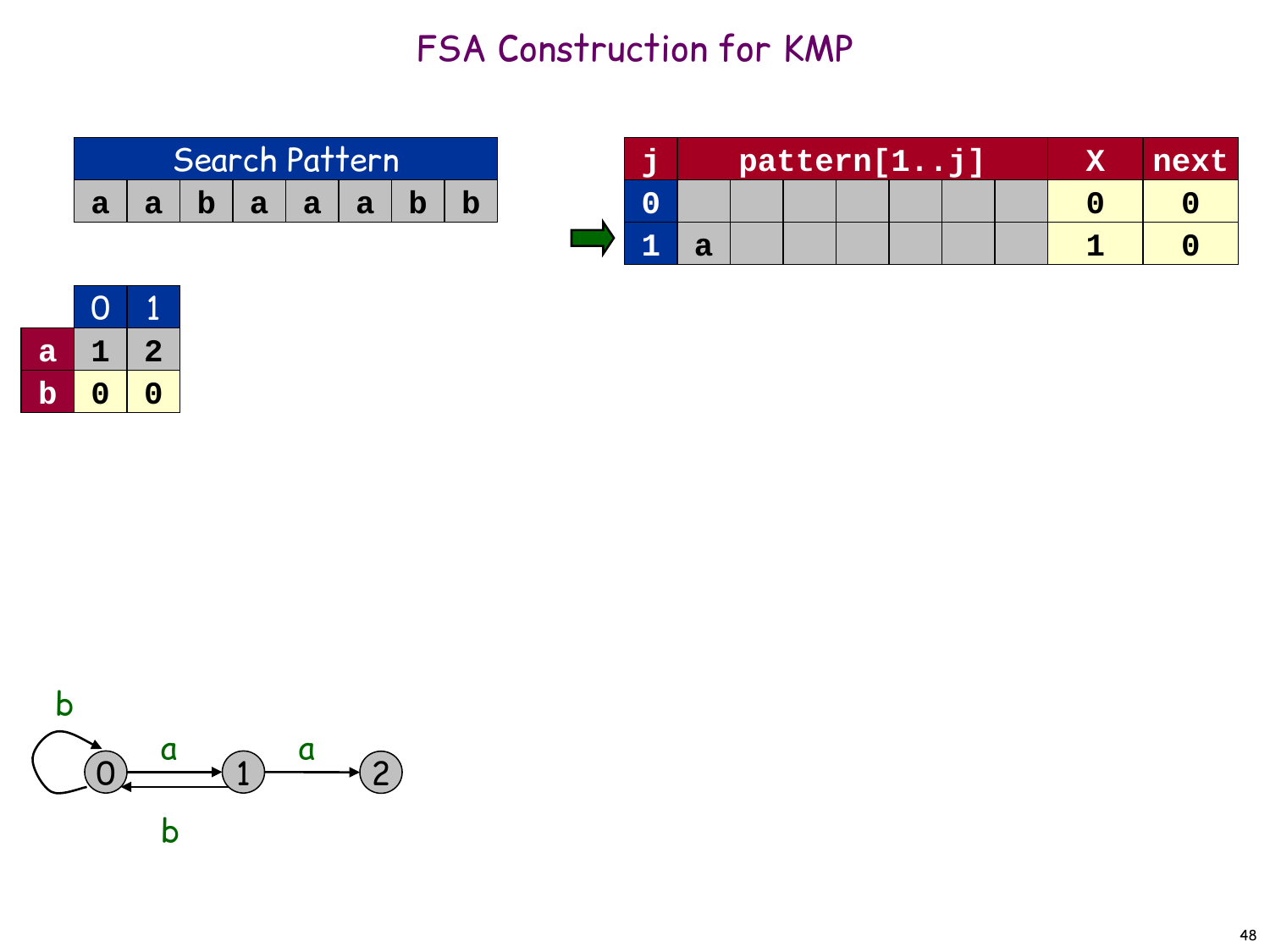

# FSA Construction for KMP
Search Pattern
j
pattern[1..j]
X
next
a
a
b
a
a
a
b
b
0

0
0

1
a

1
0
0
1
a
1
2
b
0
0
b
a
a

0
1
2
b
48